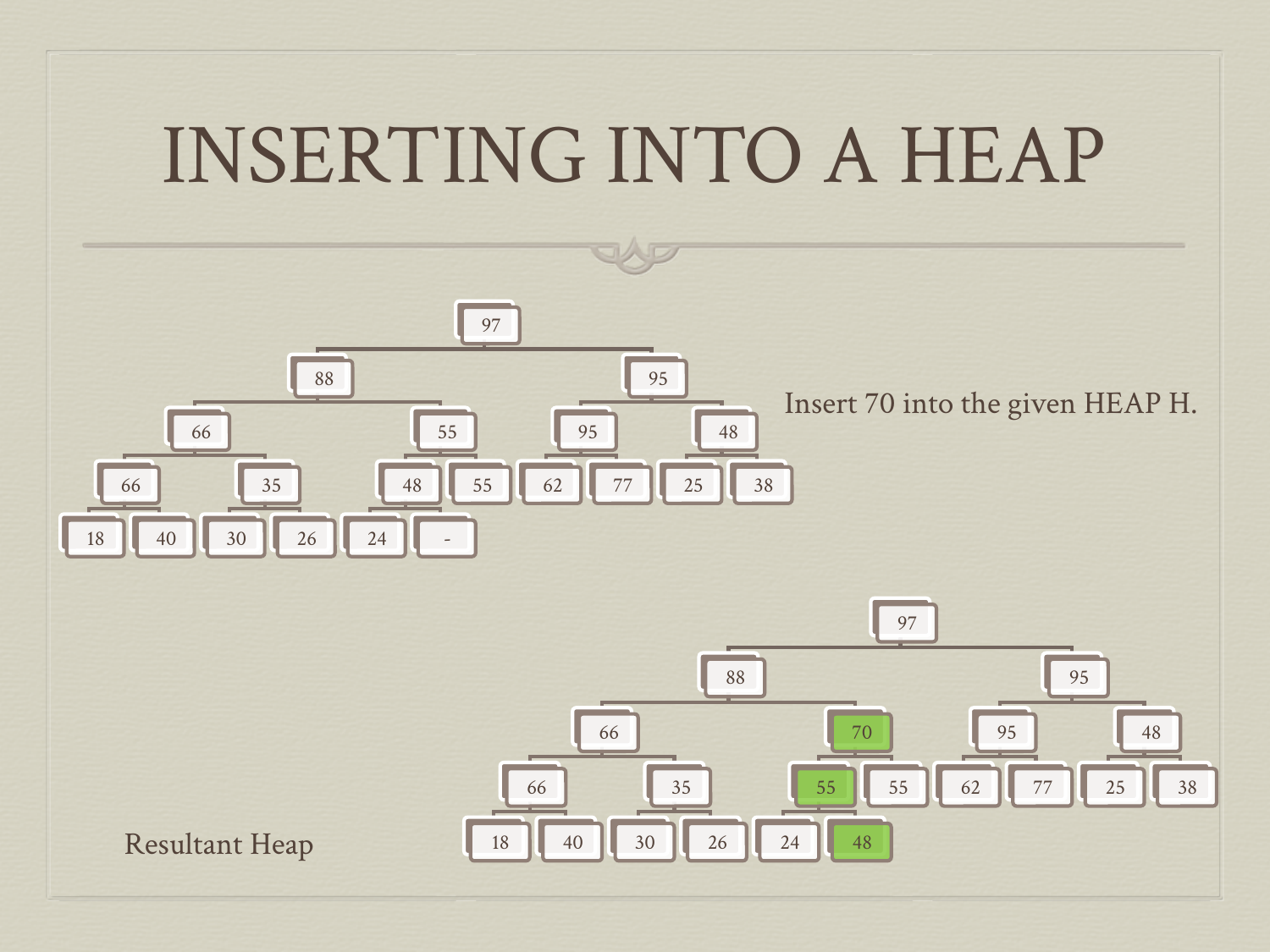

# INSERTING INTO A HEAP
97
88
66
66
18
40
35
30
26
55
48
24
-
55
95
95
62
77
48
25
38
Insert 70 into the given HEAP H.
97
88
66
66
18
40
35
30
26
70
55
24
48
55
95
95
62
77
48
25
38
Resultant Heap